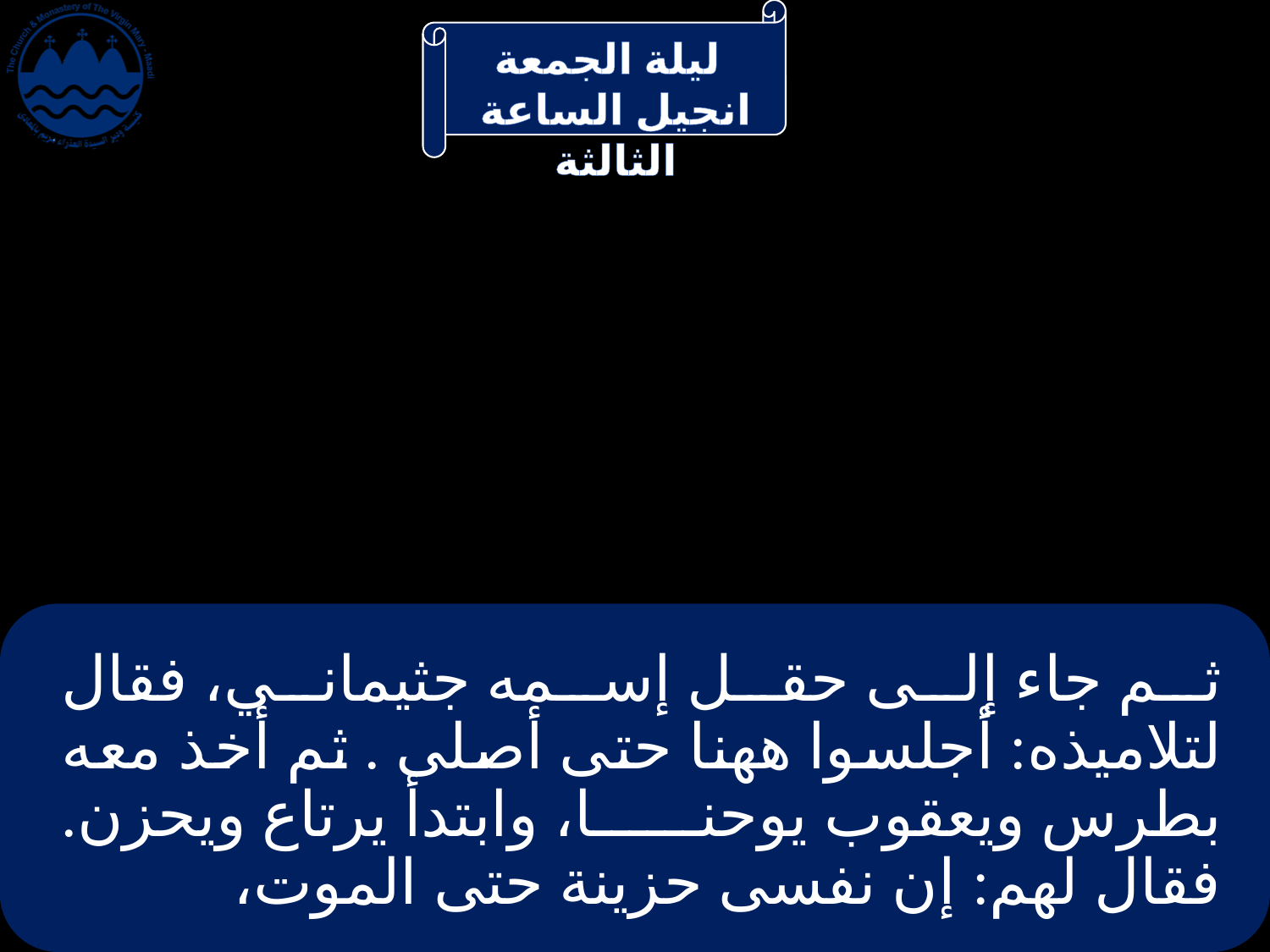

# ثم جاء إلى حقل إسمه جثيماني، فقال لتلاميذه: أجلسوا ههنا حتى أصلى . ثم أخذ معه بطرس ويعقوب يوحنا، وابتدأ يرتاع ويحزن. فقال لهم: إن نفسى حزينة حتى الموت،